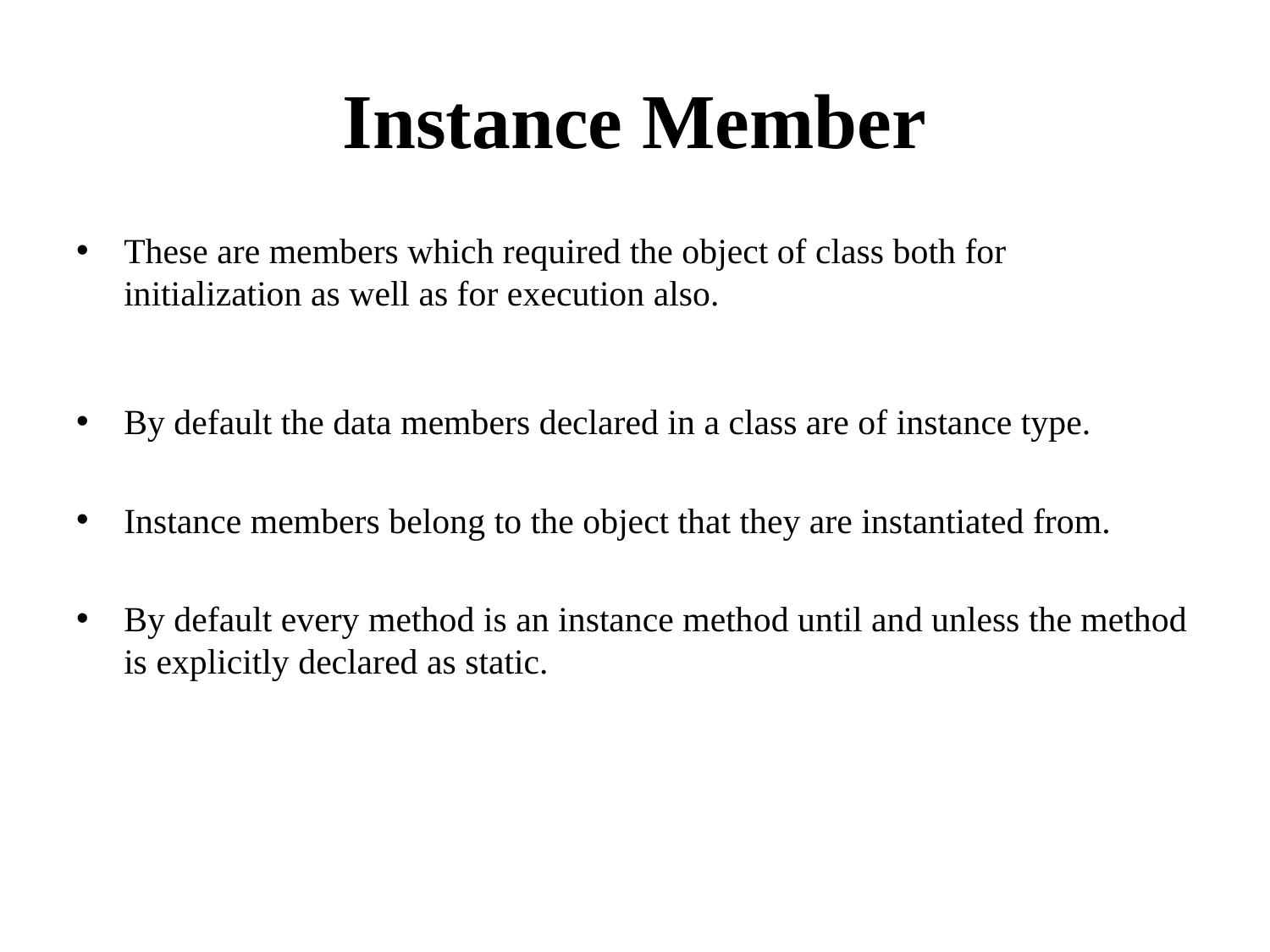

# Instance Member
These are members which required the object of class both for initialization as well as for execution also.

By default the data members declared in a class are of instance type.

Instance members belong to the object that they are instantiated from.

By default every method is an instance method until and unless the method is explicitly declared as static.